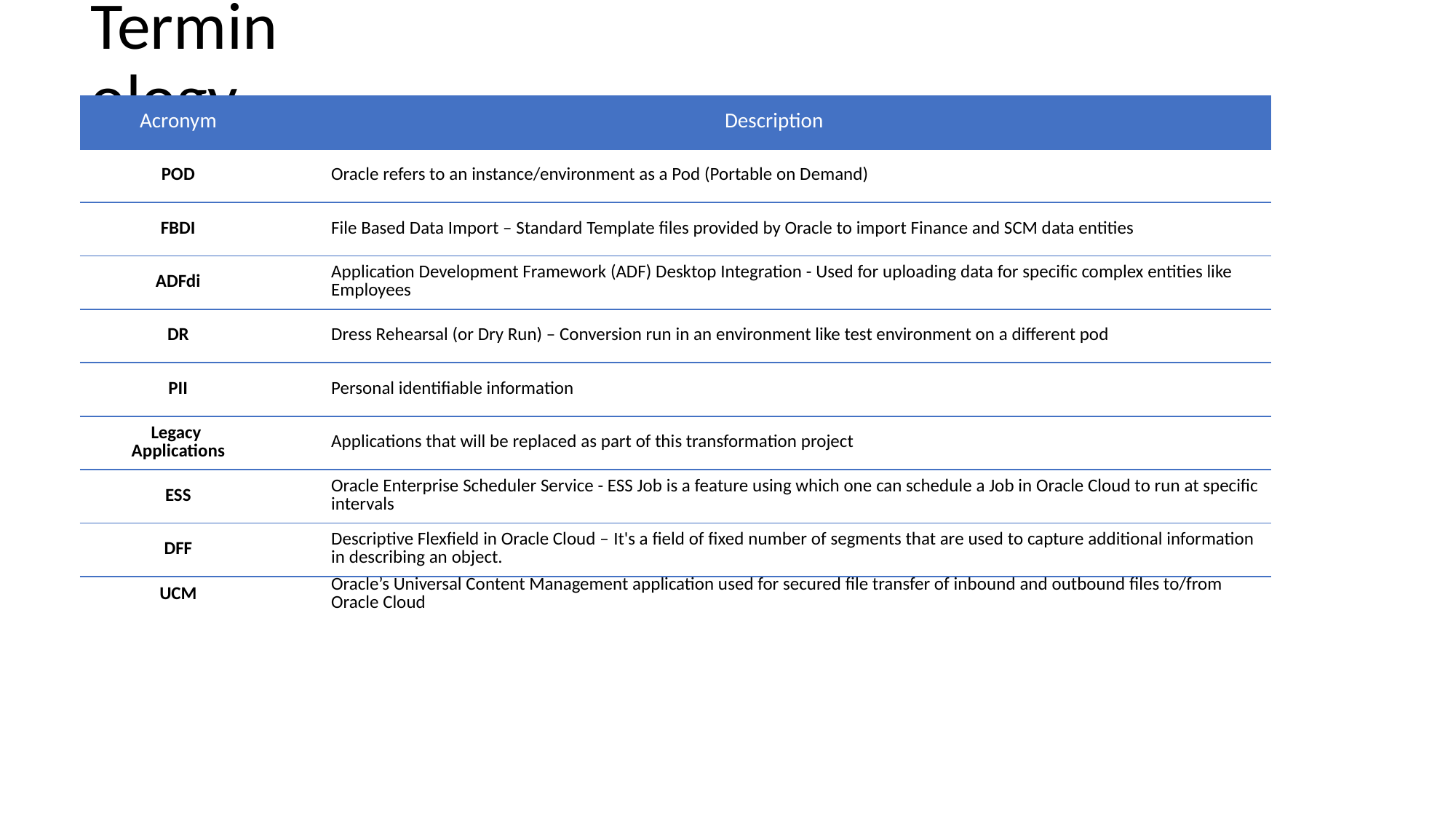

# Terminology
| Acronym | Description |
| --- | --- |
| POD | Oracle refers to an instance/environment as a Pod (Portable on Demand) |
| FBDI | File Based Data Import – Standard Template files provided by Oracle to import Finance and SCM data entities |
| ADFdi | Application Development Framework (ADF) Desktop Integration - Used for uploading data for specific complex entities like Employees |
| DR | Dress Rehearsal (or Dry Run) – Conversion run in an environment like test environment on a different pod |
| PII | Personal identifiable information |
| Legacy  Applications | Applications that will be replaced as part of this transformation project |
| ESS | Oracle Enterprise Scheduler Service - ESS Job is a feature using which one can schedule a Job in Oracle Cloud to run at specific intervals |
| DFF | Descriptive Flexfield in Oracle Cloud – It's a field of fixed number of segments that are used to capture additional information in describing an object. |
| UCM | Oracle’s Universal Content Management application used for secured file transfer of inbound and outbound files to/from Oracle Cloud |